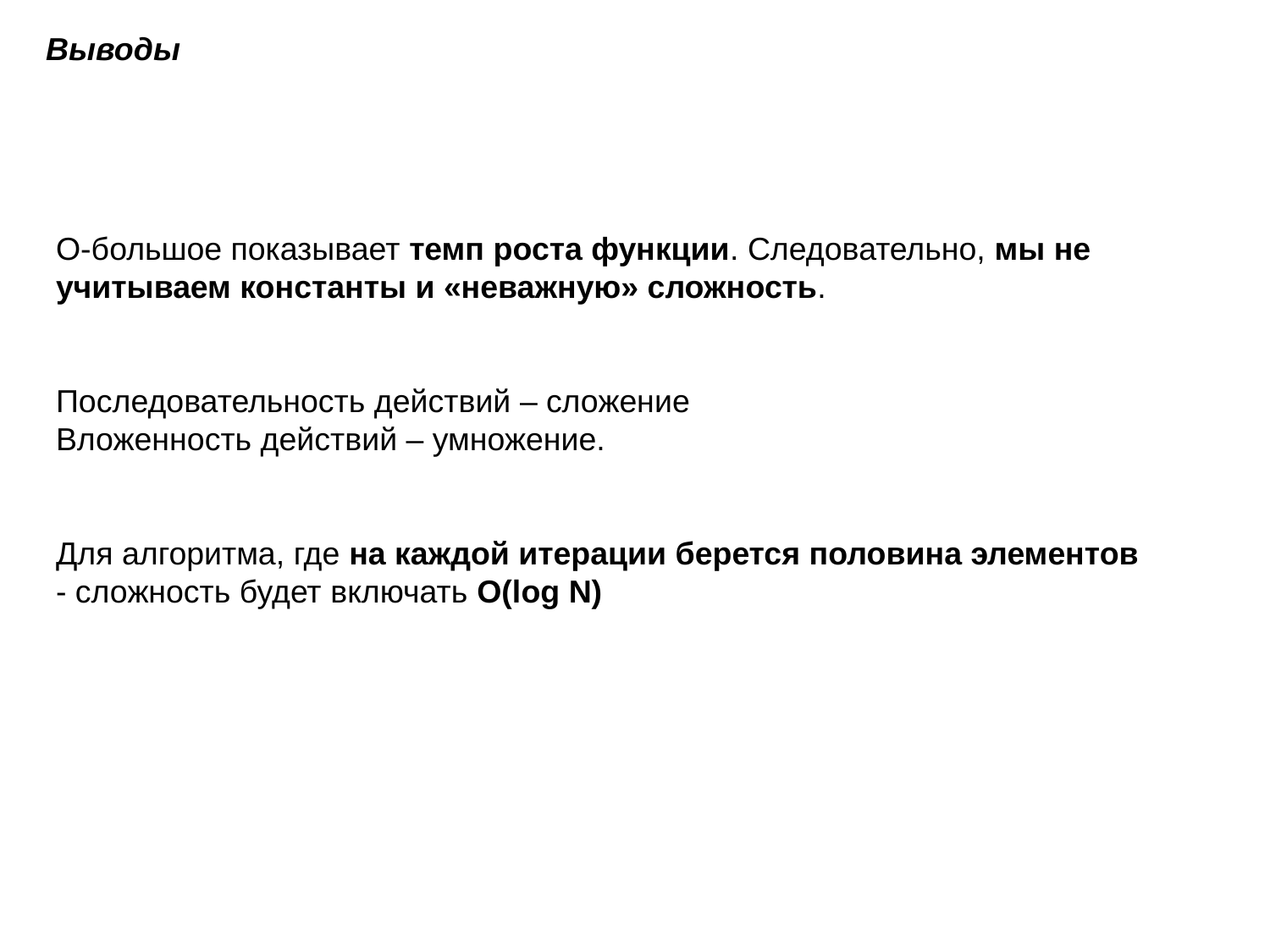

Выводы
О-большое показывает темп роста функции. Следовательно, мы не учитываем константы и «неважную» сложность.

Последовательность действий – сложение
Вложенность действий – умножение.

Для алгоритма, где на каждой итерации берется половина элементов  - сложность будет включать O(log N)